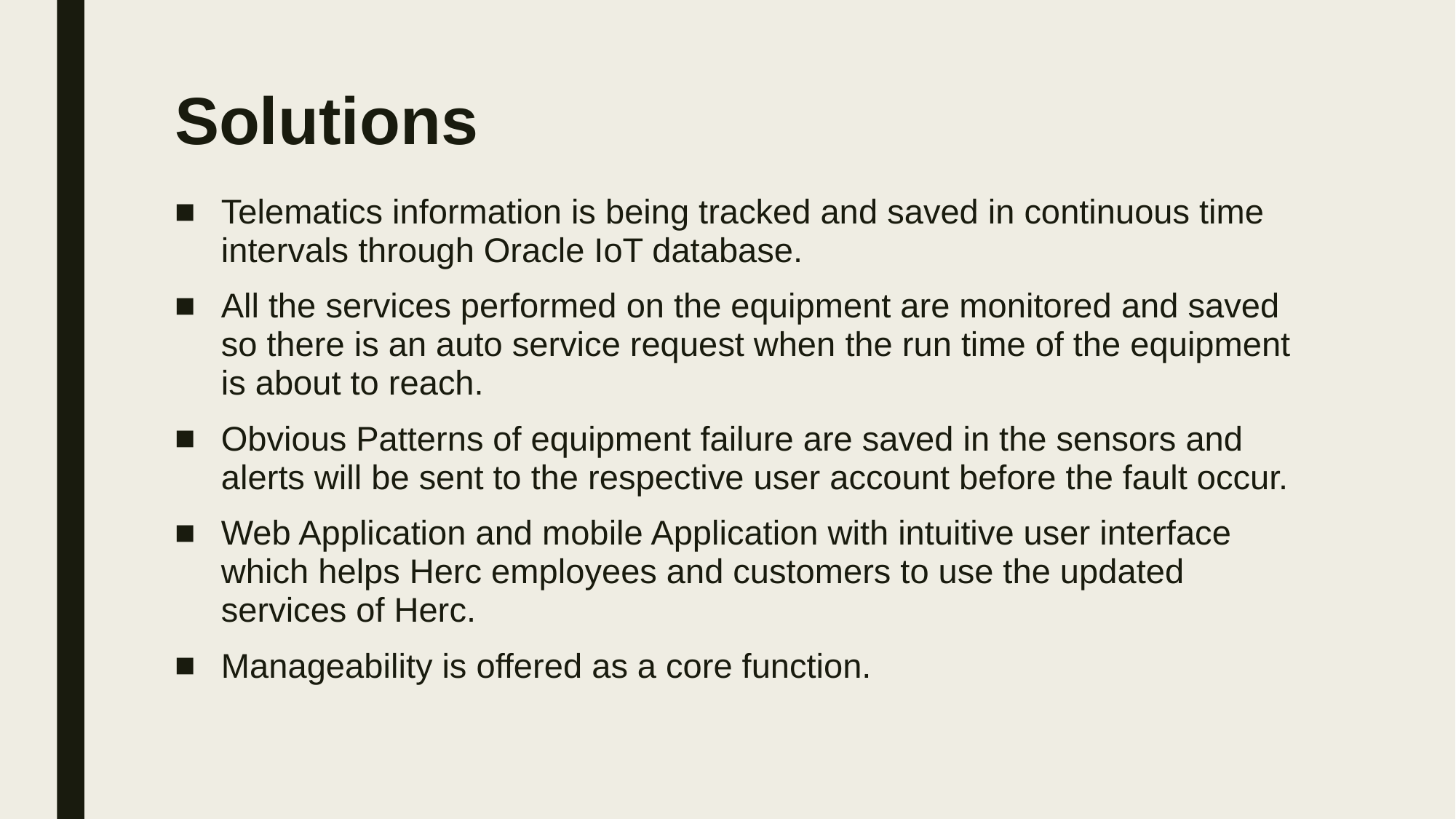

# Solutions
Telematics information is being tracked and saved in continuous time intervals through Oracle IoT database.
All the services performed on the equipment are monitored and saved so there is an auto service request when the run time of the equipment is about to reach.
Obvious Patterns of equipment failure are saved in the sensors and alerts will be sent to the respective user account before the fault occur.
Web Application and mobile Application with intuitive user interface which helps Herc employees and customers to use the updated services of Herc.
Manageability is offered as a core function.